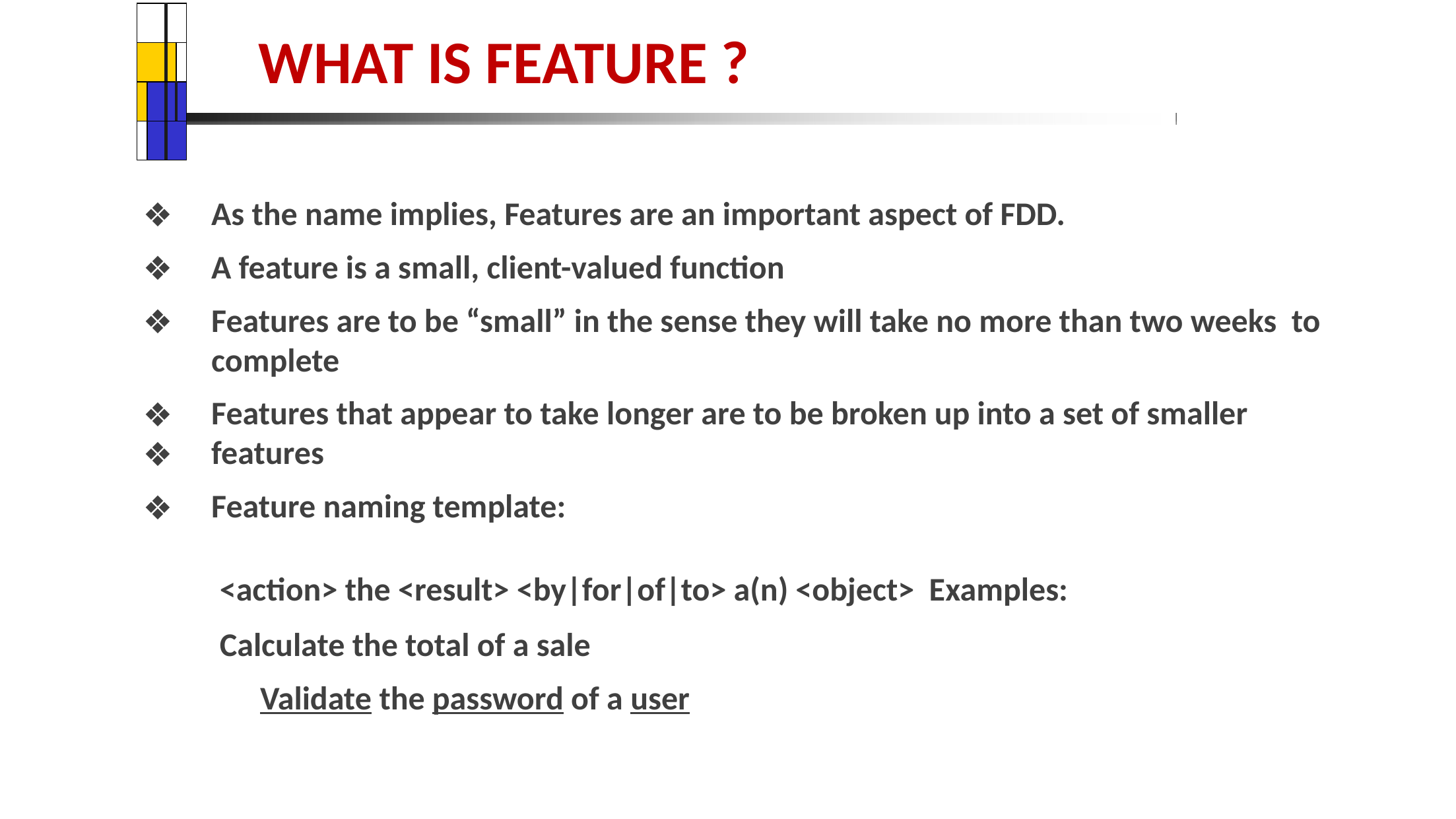

|  |  |  |  |
| --- | --- | --- | --- |
|  |  |  |  |
|  |  |  |  |
|  |  |  |  |
# WHAT IS FEATURE ?

As the name implies, Features are an important aspect of FDD.
A feature is a small, client-valued function
Features are to be “small” in the sense they will take no more than two weeks  to complete
Features that appear to take longer are to be broken up into a set of smaller
features
Feature naming template:

<action> the <result> <by|for|of|to> a(n) <object>  Examples: Calculate the total of a sale
Validate the password of a user